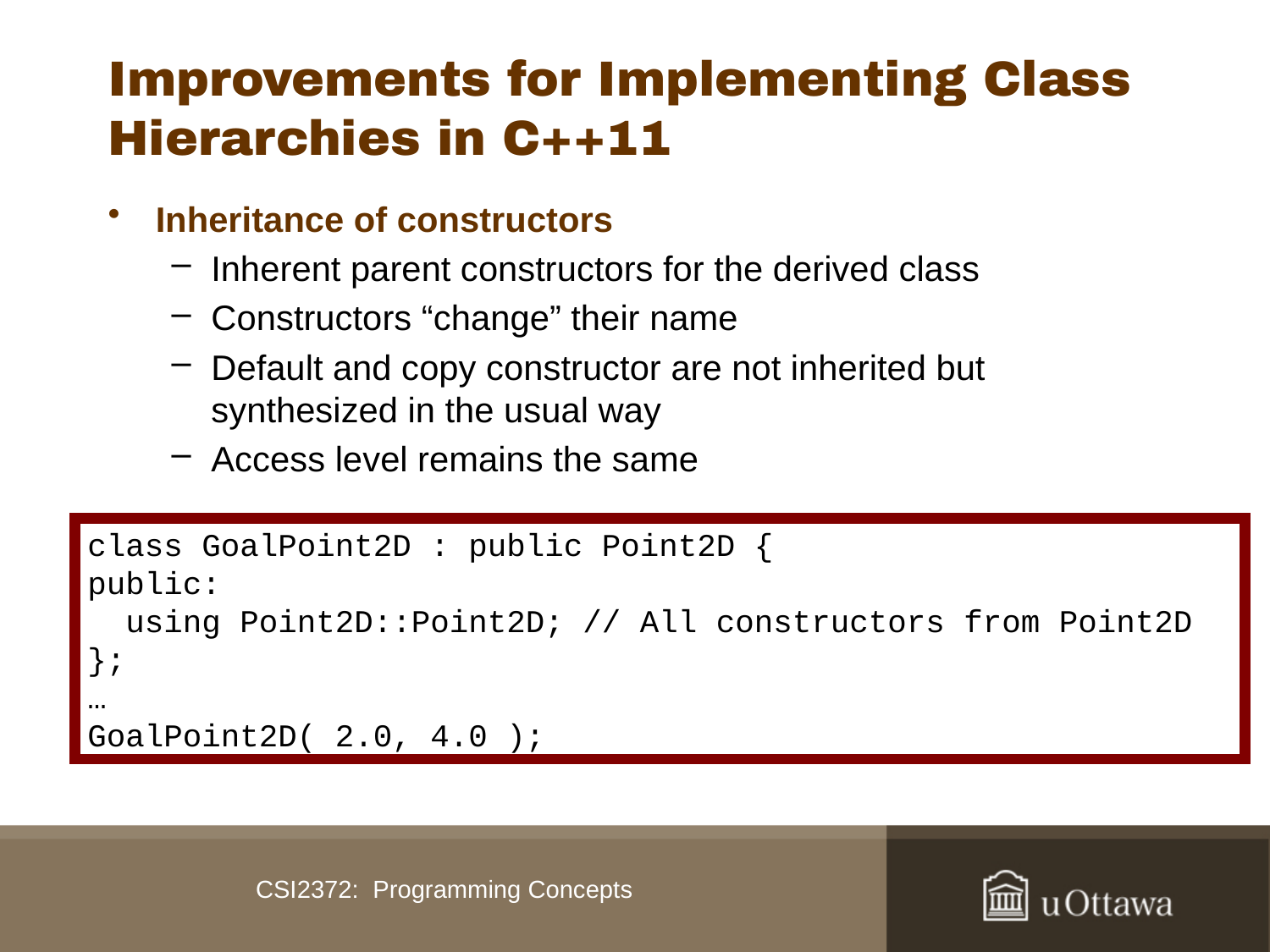

# Improvements for Implementing Class Hierarchies in C++11
Inheritance of constructors
Inherent parent constructors for the derived class
Constructors “change” their name
Default and copy constructor are not inherited but synthesized in the usual way
Access level remains the same
class GoalPoint2D : public Point2D {
public:
  using Point2D::Point2D; // All constructors from Point2D
};
…
GoalPoint2D( 2.0, 4.0 );
CSI2372:  Programming Concepts